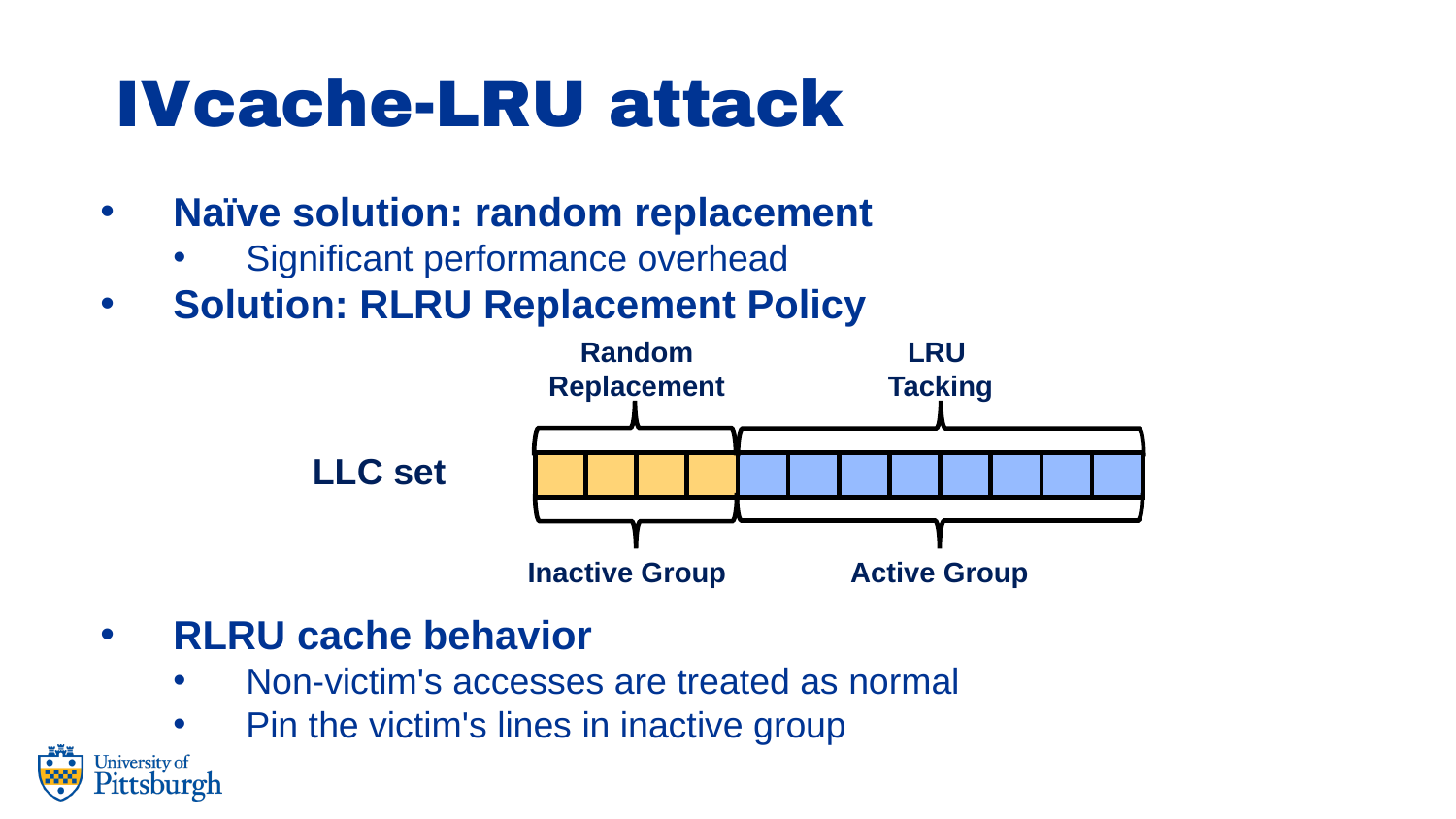

# IVcache-LRU attack
Naïve solution: random replacement
Significant performance overhead
Solution: RLRU Replacement Policy

Random
Replacement
LRU
Tacking

LLC set

Inactive Group
Active Group
RLRU cache behavior
Non-victim's accesses are treated as normal
Pin the victim's lines in inactive group